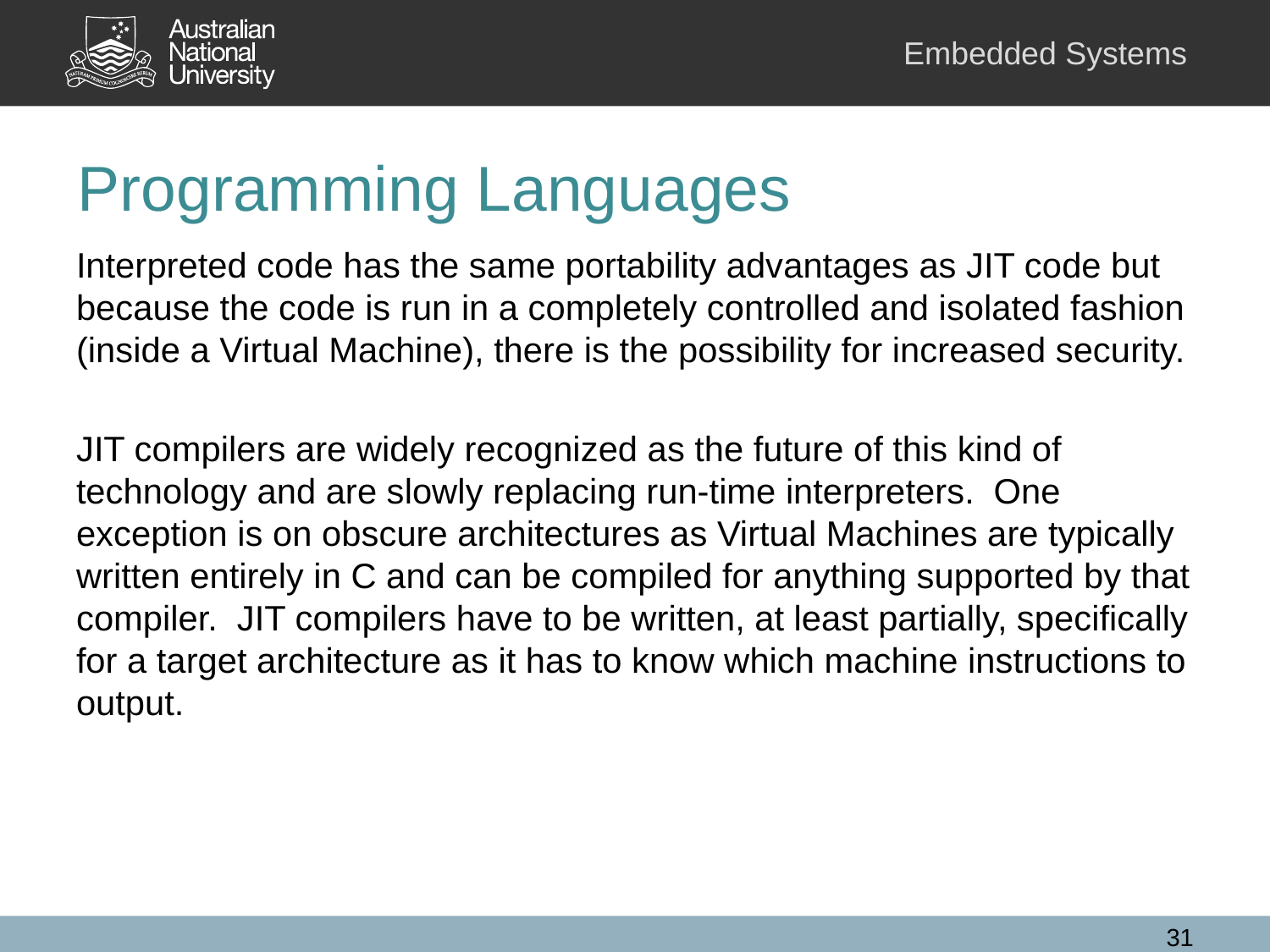

# Programming Languages
Interpreted code has the same portability advantages as JIT code but because the code is run in a completely controlled and isolated fashion (inside a Virtual Machine), there is the possibility for increased security.

JIT compilers are widely recognized as the future of this kind of technology and are slowly replacing run-time interpreters.  One exception is on obscure architectures as Virtual Machines are typically written entirely in C and can be compiled for anything supported by that compiler.  JIT compilers have to be written, at least partially, specifically for a target architecture as it has to know which machine instructions to output.
31